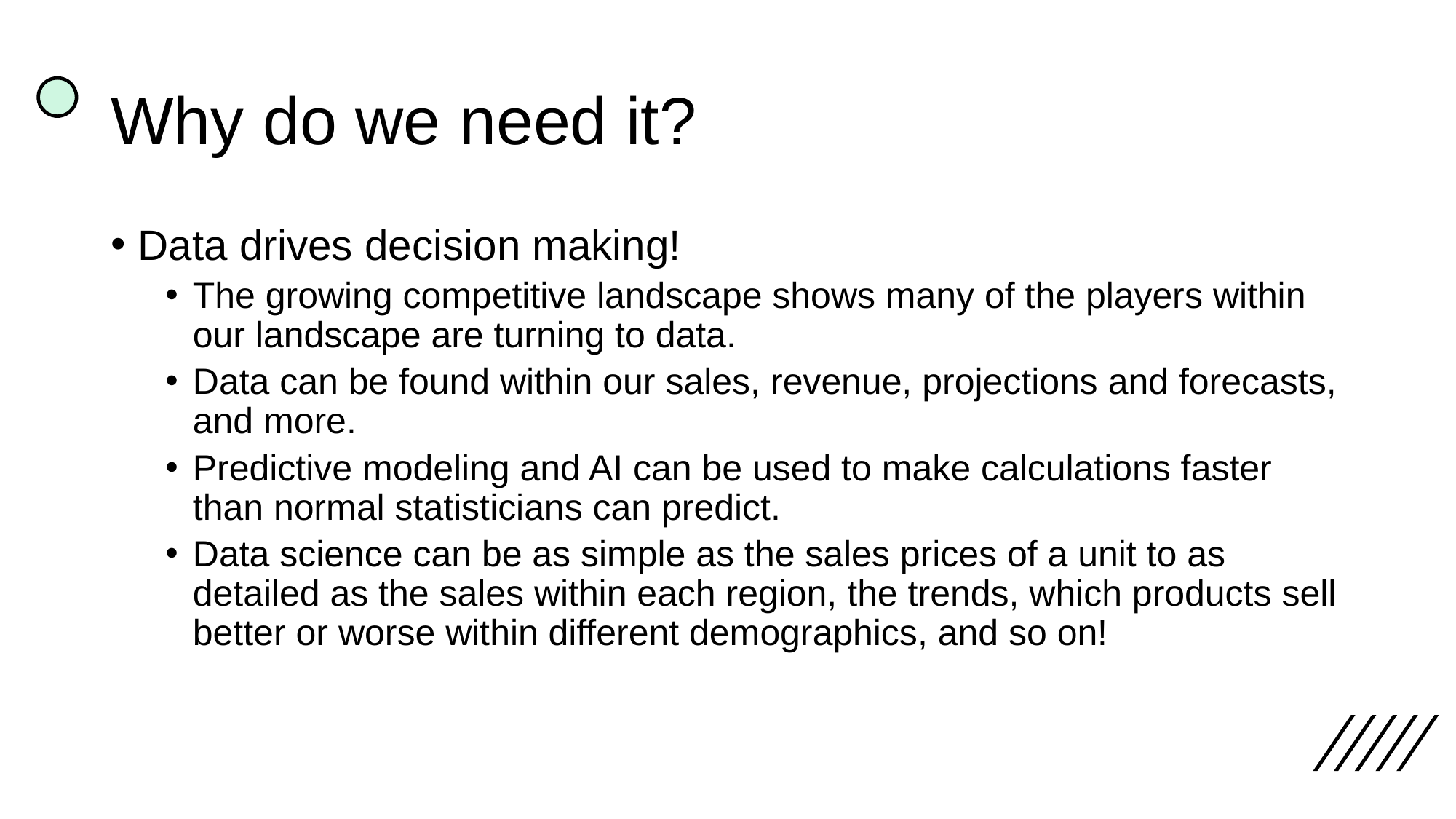

# Why do we need it?
Data drives decision making!
The growing competitive landscape shows many of the players within our landscape are turning to data.
Data can be found within our sales, revenue, projections and forecasts, and more.
Predictive modeling and AI can be used to make calculations faster than normal statisticians can predict.
Data science can be as simple as the sales prices of a unit to as detailed as the sales within each region, the trends, which products sell better or worse within different demographics, and so on!